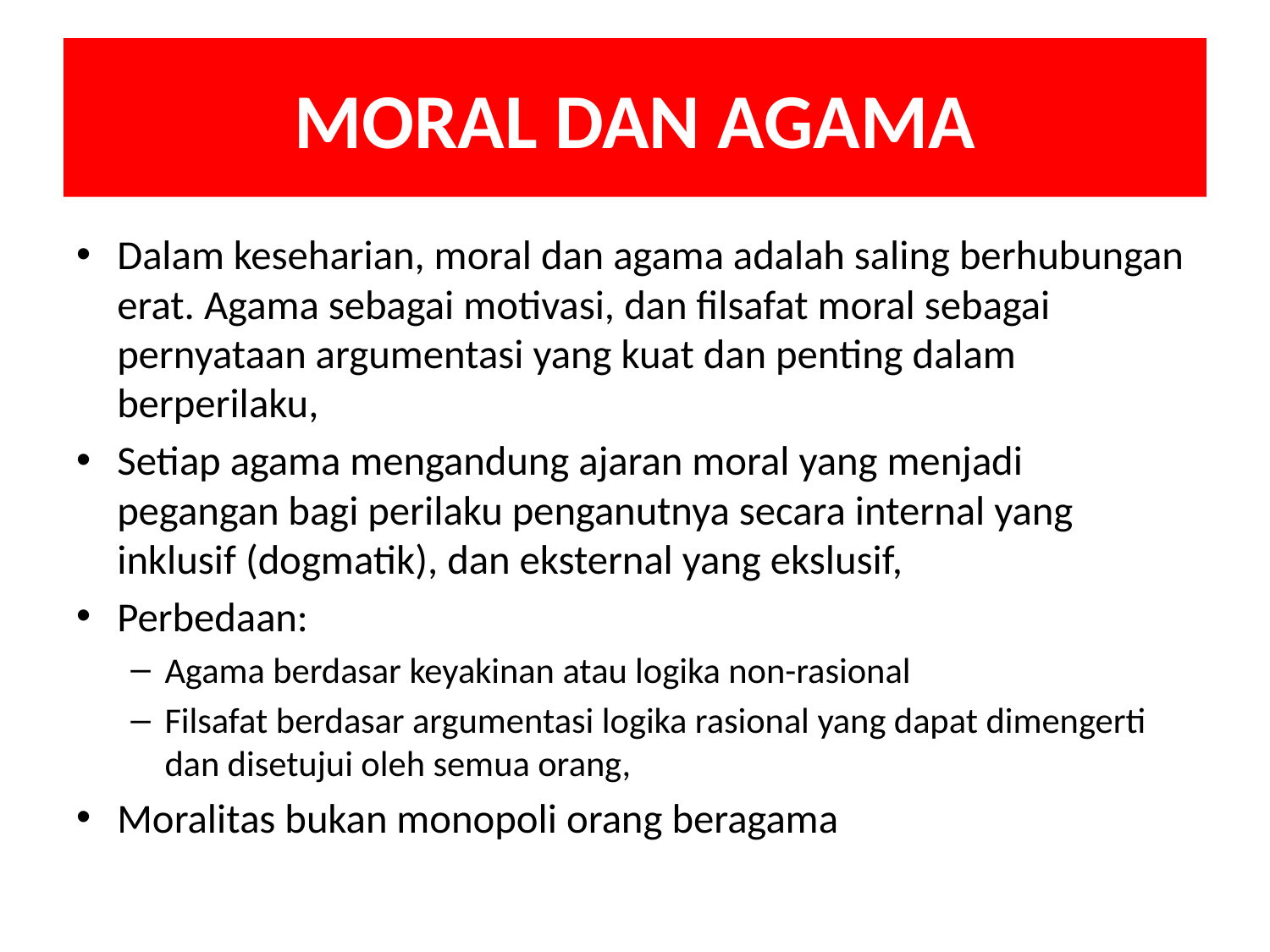

# MORAL DAN AGAMA
Dalam keseharian, moral dan agama adalah saling berhubungan erat. Agama sebagai motivasi, dan filsafat moral sebagai pernyataan argumentasi yang kuat dan penting dalam berperilaku,
Setiap agama mengandung ajaran moral yang menjadi pegangan bagi perilaku penganutnya secara internal yang inklusif (dogmatik), dan eksternal yang ekslusif,
Perbedaan:
Agama berdasar keyakinan atau logika non-rasional
Filsafat berdasar argumentasi logika rasional yang dapat dimengerti dan disetujui oleh semua orang,
Moralitas bukan monopoli orang beragama